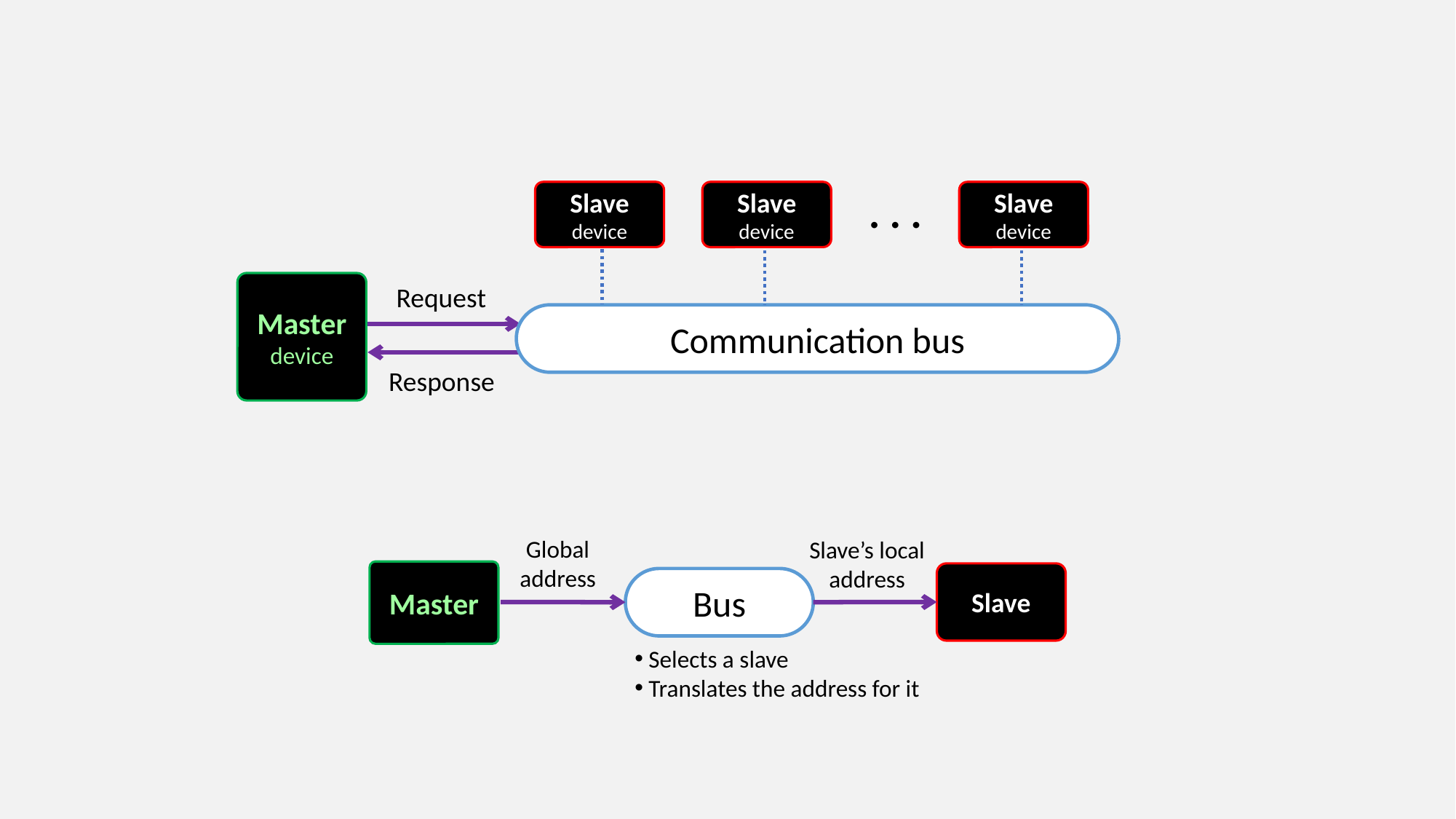

. . .
Slave device
Slave device
Slave device
Master
device
Request
Communication bus
Response
Global address
Slave’s local address
Master
Slave
Bus
 Selects a slave
 Translates the address for it